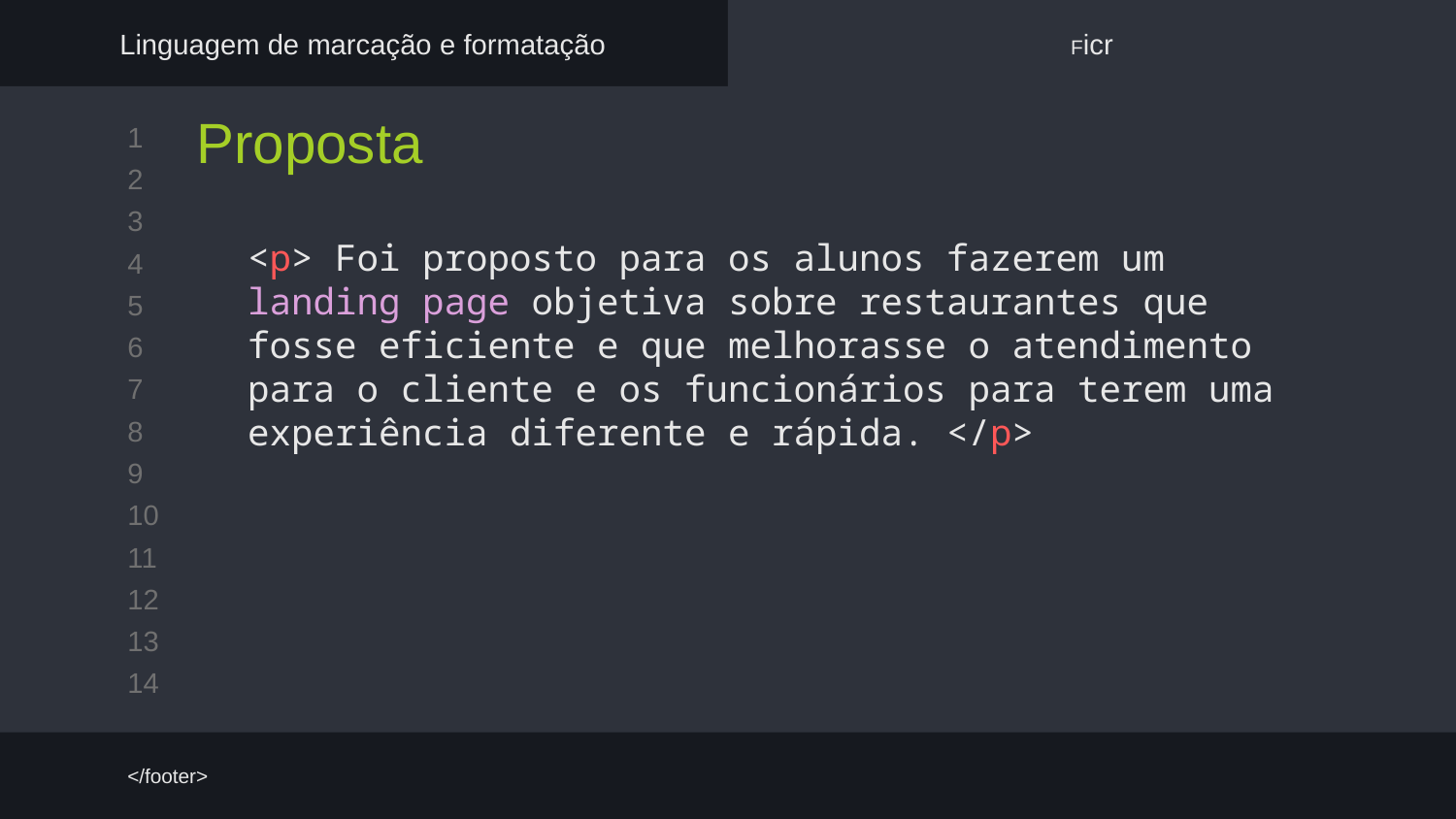

Linguagem de marcação e formatação

Ficr
# Proposta
<p> Foi proposto para os alunos fazerem um landing page objetiva sobre restaurantes que fosse eficiente e que melhorasse o atendimento para o cliente e os funcionários para terem uma experiência diferente e rápida. </p>
</footer>